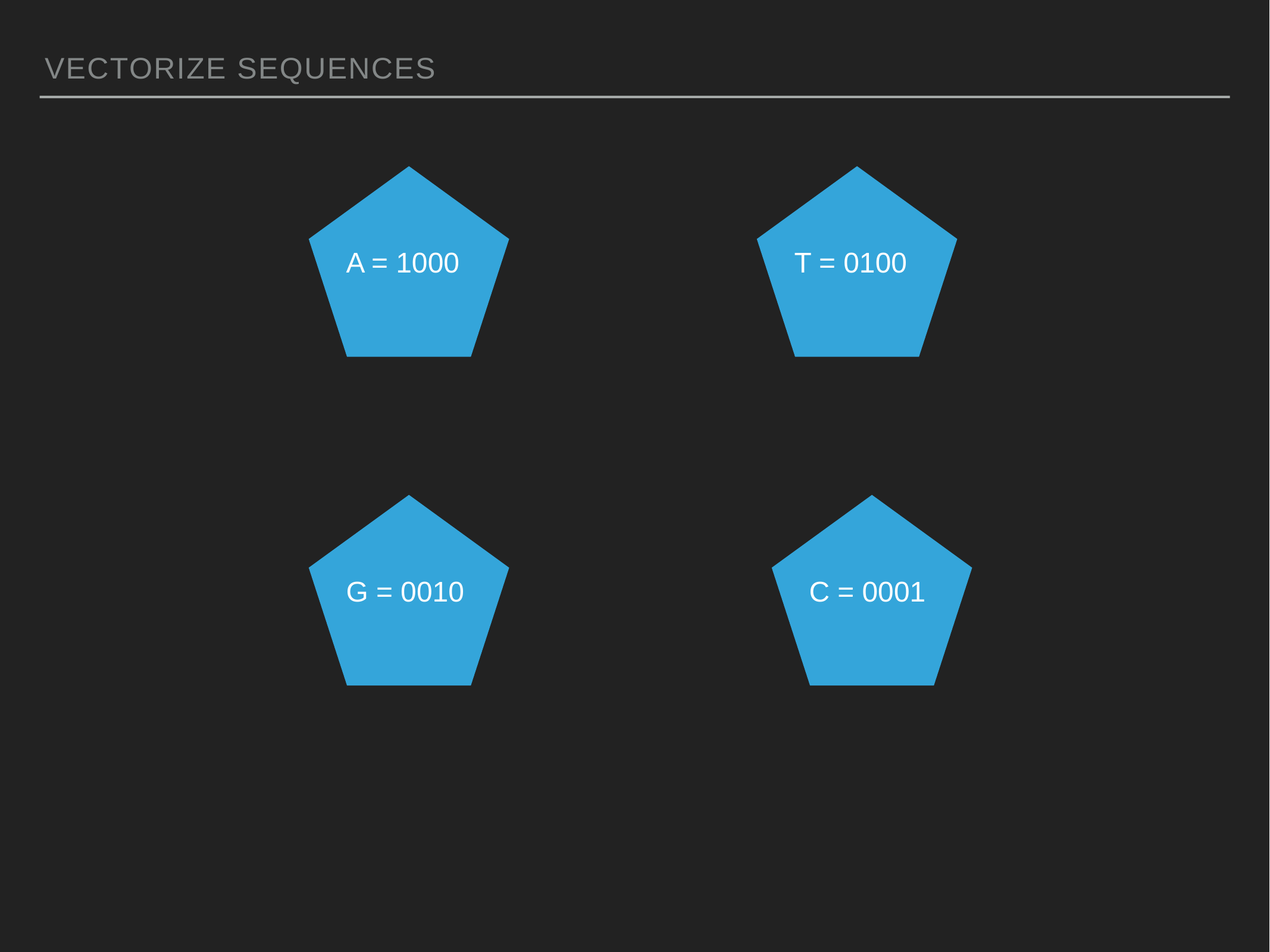

Vectorize sequences

A = 1000
T = 0100

G = 0010
C = 0001